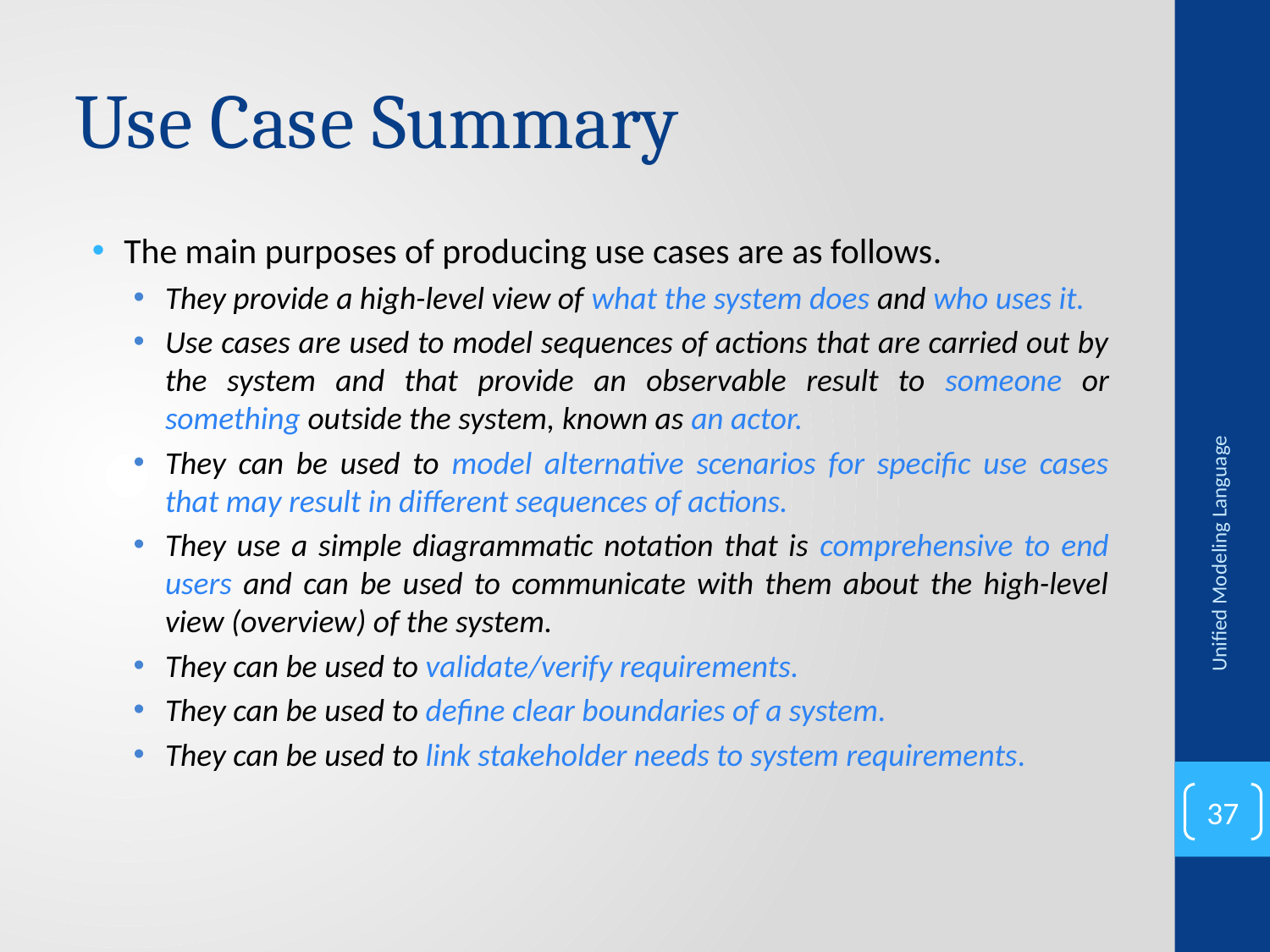

# Use Case Summary
The main purposes of producing use cases are as follows.
They provide a high-level view of what the system does and who uses it.
Use cases are used to model sequences of actions that are carried out by the system and that provide an observable result to someone or something outside the system, known as an actor.
They can be used to model alternative scenarios for specific use cases that may result in different sequences of actions.
They use a simple diagrammatic notation that is comprehensive to end users and can be used to communicate with them about the high-level view (overview) of the system.
They can be used to validate/verify requirements.
They can be used to define clear boundaries of a system.
They can be used to link stakeholder needs to system requirements.
Unified Modeling Language
37